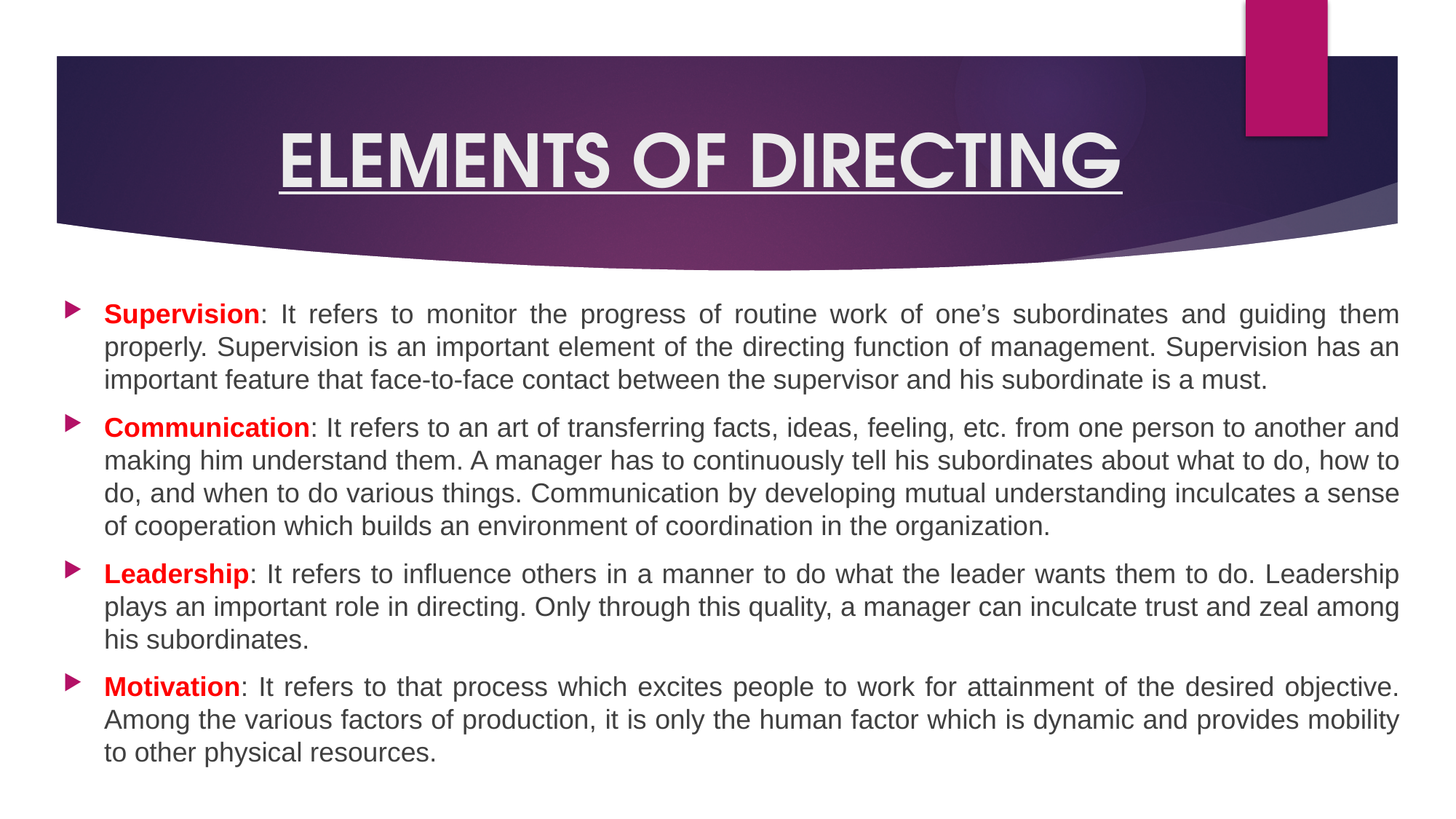

# ELEMENTS OF DIRECTING
Supervision: It refers to monitor the progress of routine work of one’s subordinates and guiding them properly. Supervision is an important element of the directing function of management. Supervision has an important feature that face-to-face contact between the supervisor and his subordinate is a must.
Communication: It refers to an art of transferring facts, ideas, feeling, etc. from one person to another and making him understand them. A manager has to continuously tell his subordinates about what to do, how to do, and when to do various things. Communication by developing mutual understanding inculcates a sense of cooperation which builds an environment of coordination in the organization.
Leadership: It refers to influence others in a manner to do what the leader wants them to do. Leadership plays an important role in directing. Only through this quality, a manager can inculcate trust and zeal among his subordinates.
Motivation: It refers to that process which excites people to work for attainment of the desired objective. Among the various factors of production, it is only the human factor which is dynamic and provides mobility to other physical resources.